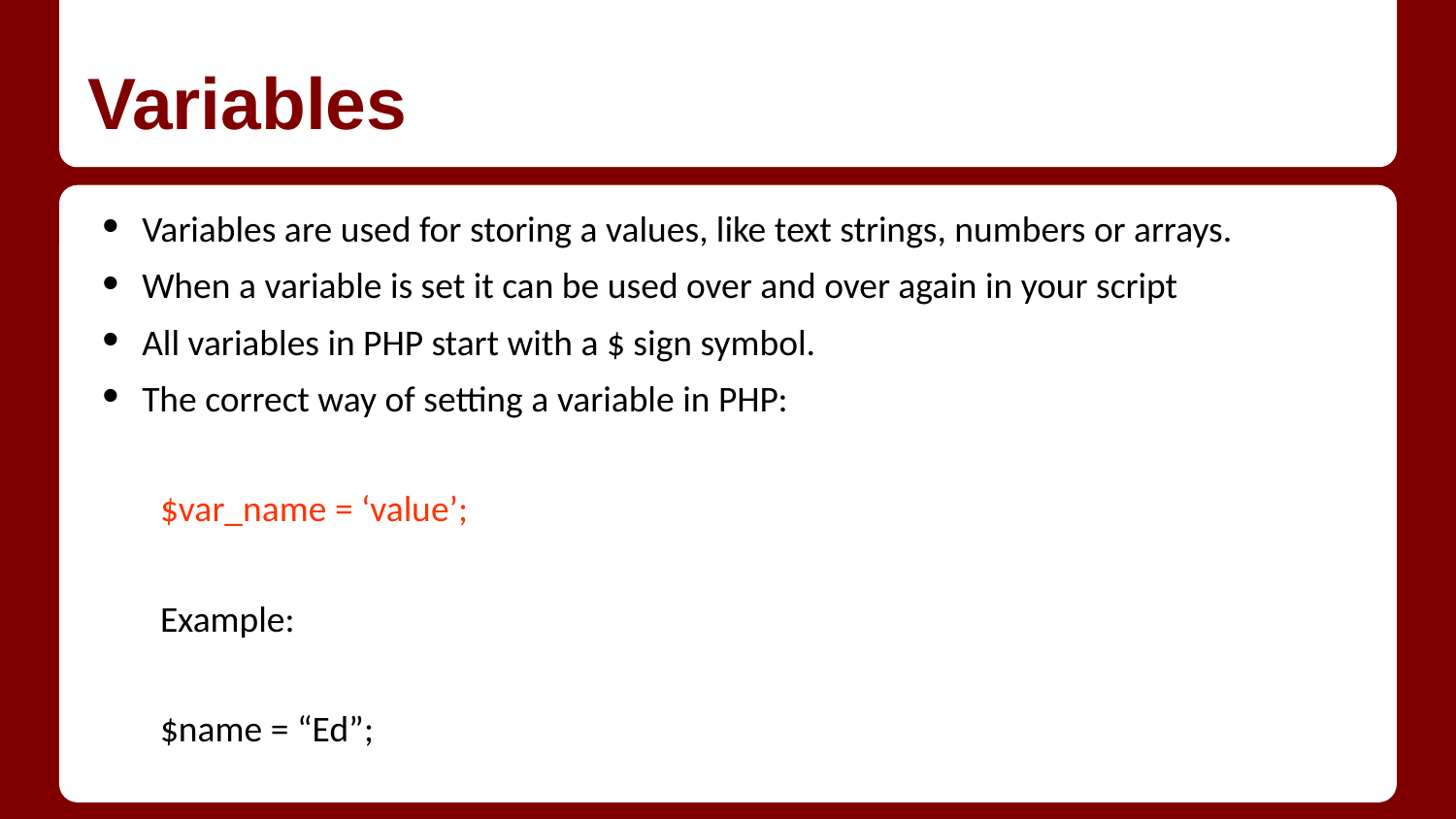

# Variables
Variables are used for storing a values, like text strings, numbers or arrays.
When a variable is set it can be used over and over again in your script
All variables in PHP start with a $ sign symbol.
The correct way of setting a variable in PHP:

$var_name = ‘value’;

Example:

$name = “Ed”;